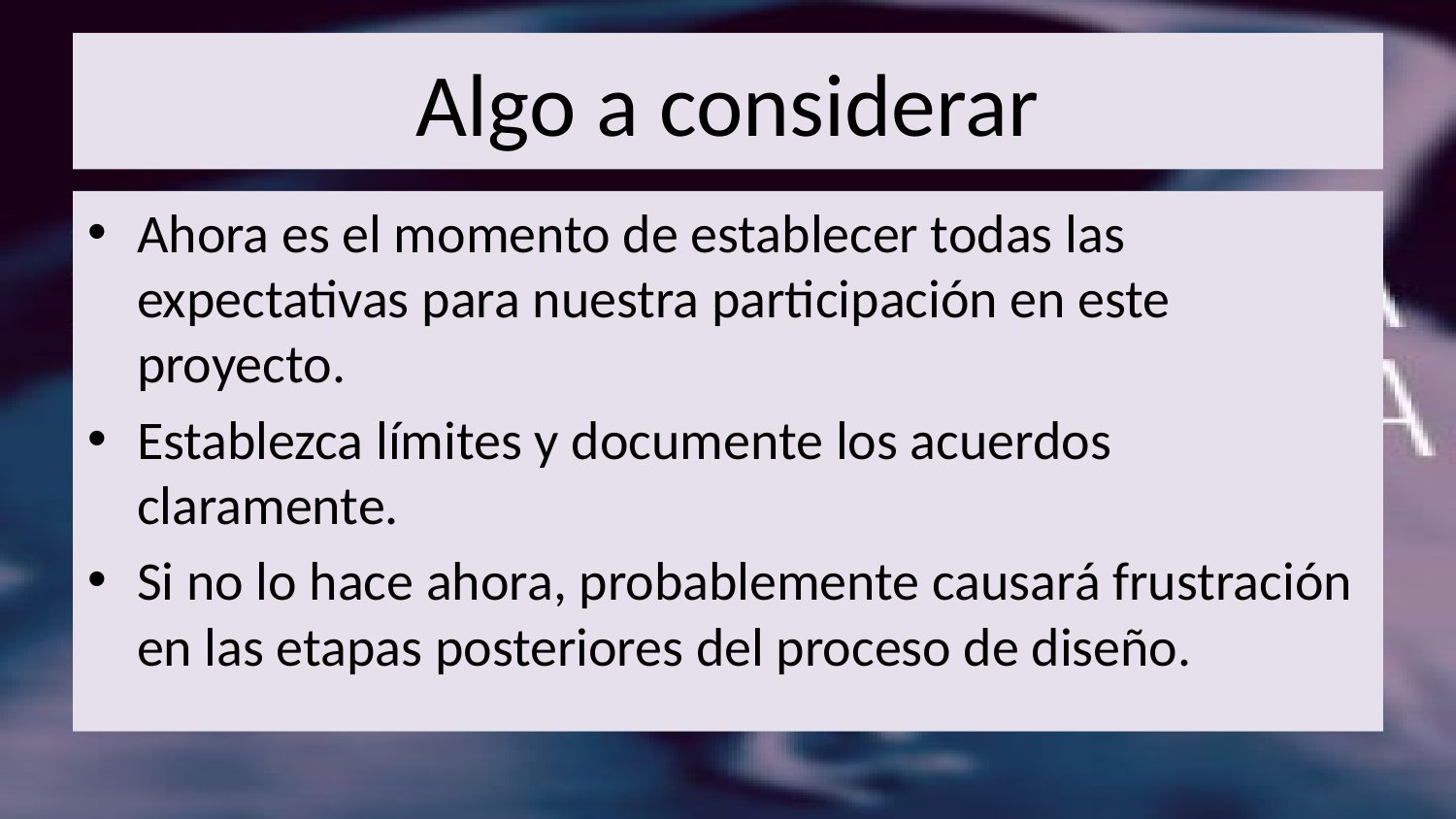

# Algo a considerar
Ahora es el momento de establecer todas las expectativas para nuestra participación en este proyecto.
Establezca límites y documente los acuerdos claramente.
Si no lo hace ahora, probablemente causará frustración en las etapas posteriores del proceso de diseño.